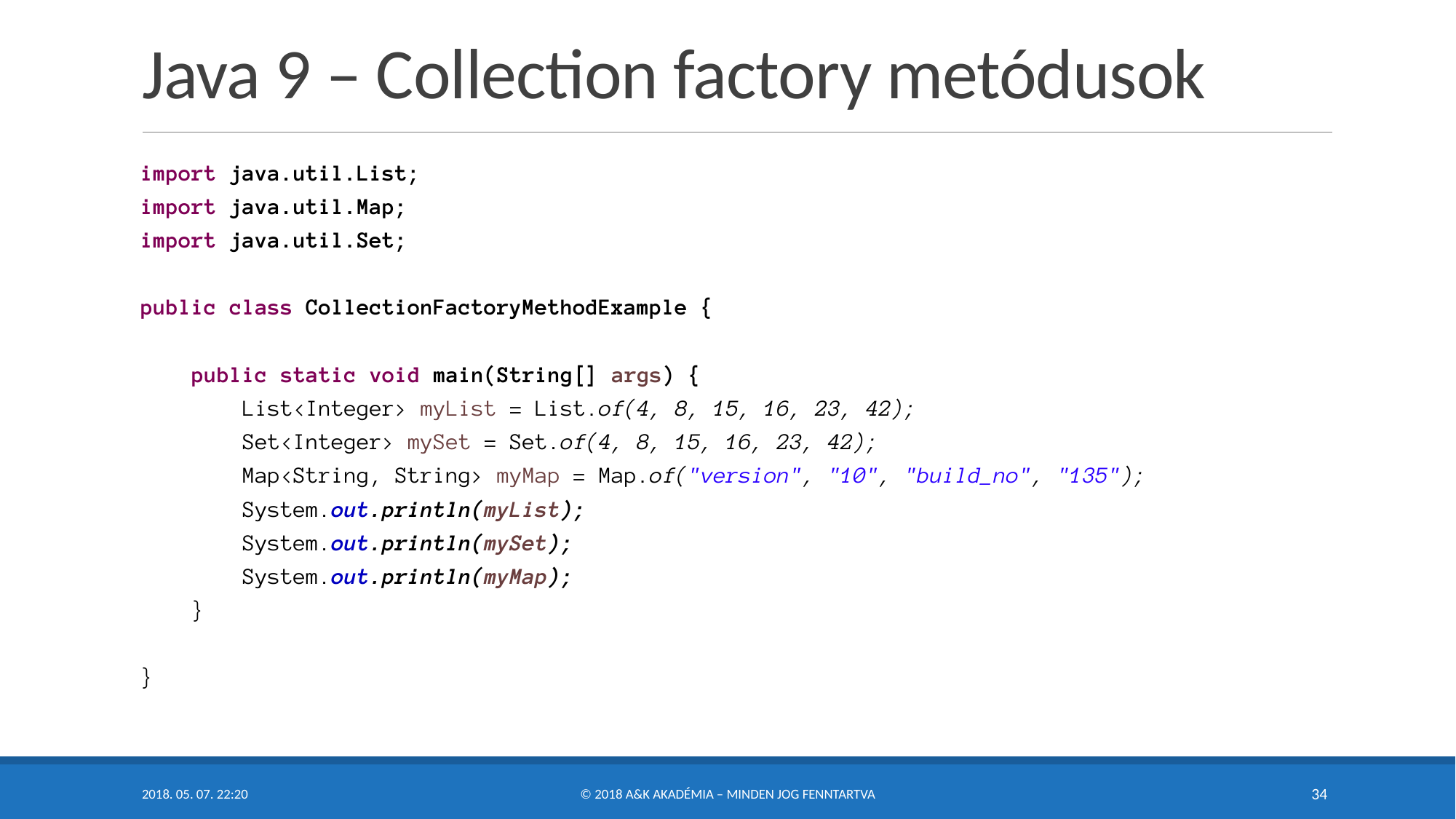

# Java 9 – Collection factory metódusok
import java.util.List;
import java.util.Map;
import java.util.Set;

public class CollectionFactoryMethodExample {

    public static void main(String[] args) {
        List<Integer> myList = List.of(4, 8, 15, 16, 23, 42);
        Set<Integer> mySet = Set.of(4, 8, 15, 16, 23, 42);
        Map<String, String> myMap = Map.of("version", "10", "build_no", "135");
        System.out.println(myList);
        System.out.println(mySet);
        System.out.println(myMap);
    }

}
2018. 05. 07. 22:20
© 2018 A&K Akadémia – Minden Jog Fenntartva
34